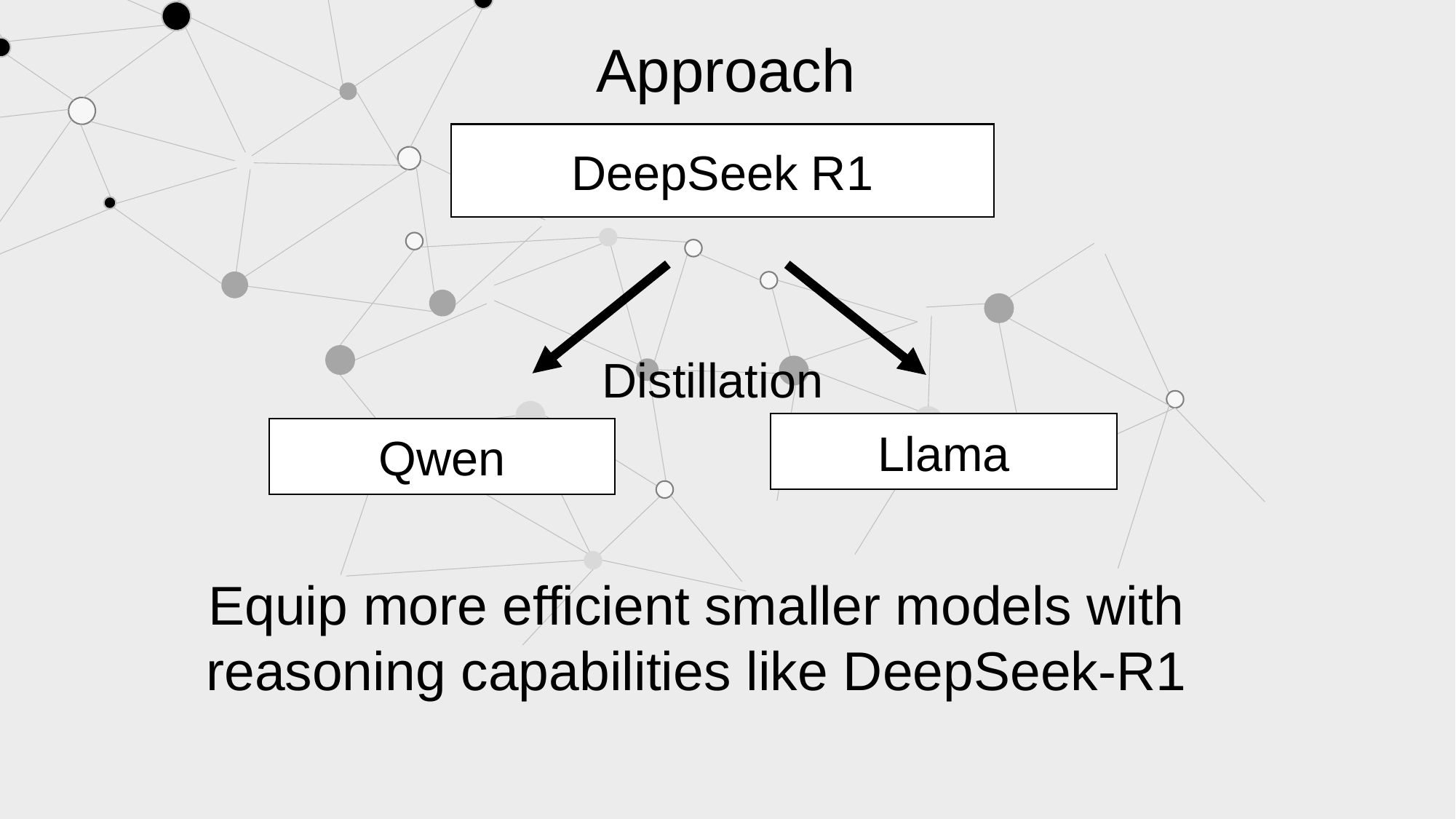

Approach

DeepSeek R1

Distillation

Llama
Qwen

Equip more efficient smaller models with reasoning capabilities like DeepSeek-R1